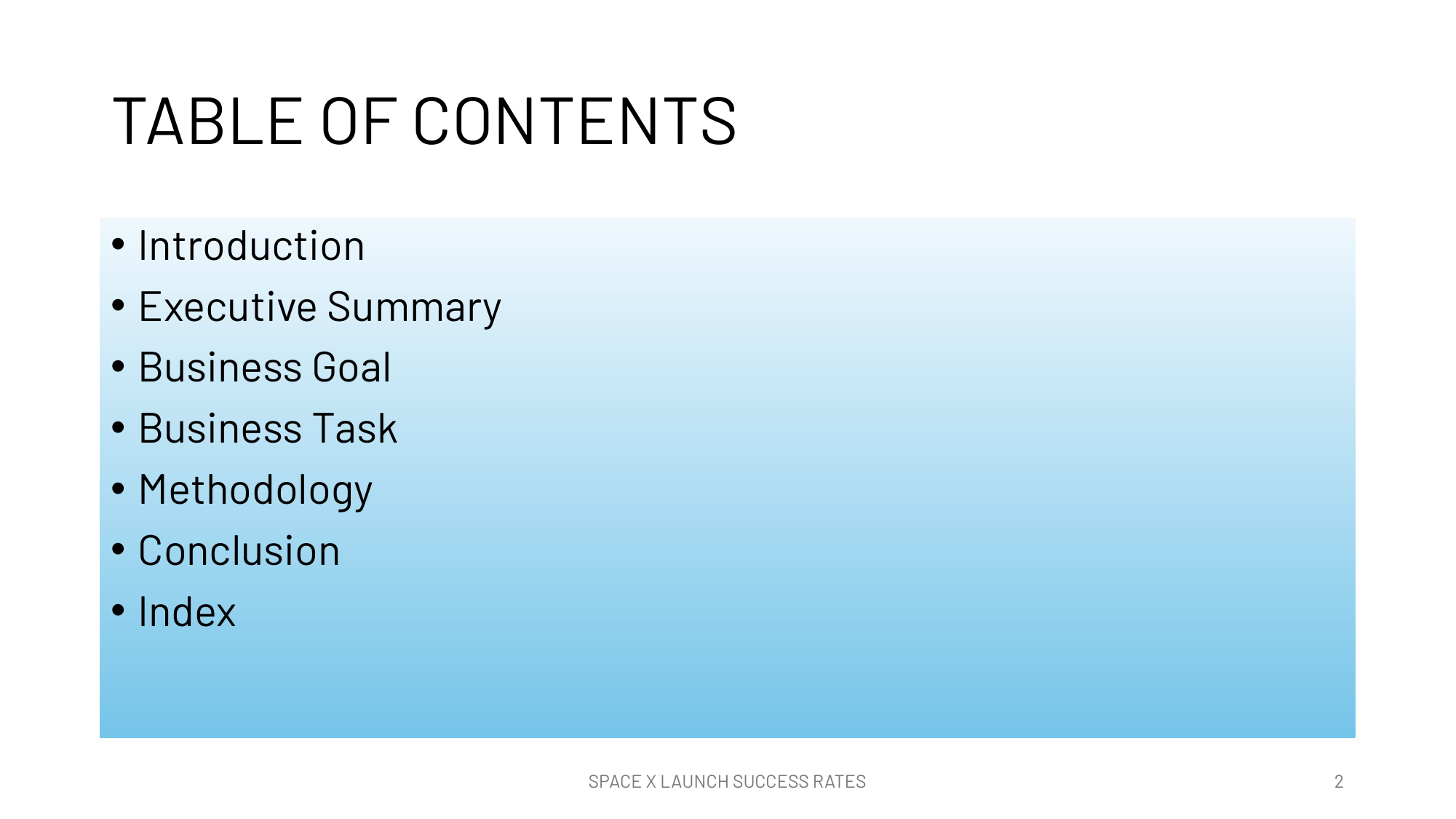

# TABLE OF CONTENTS
Introduction
Executive Summary
Business Goal
Business Task
Methodology
Conclusion
Index
SPACE X LAUNCH SUCCESS RATES
2